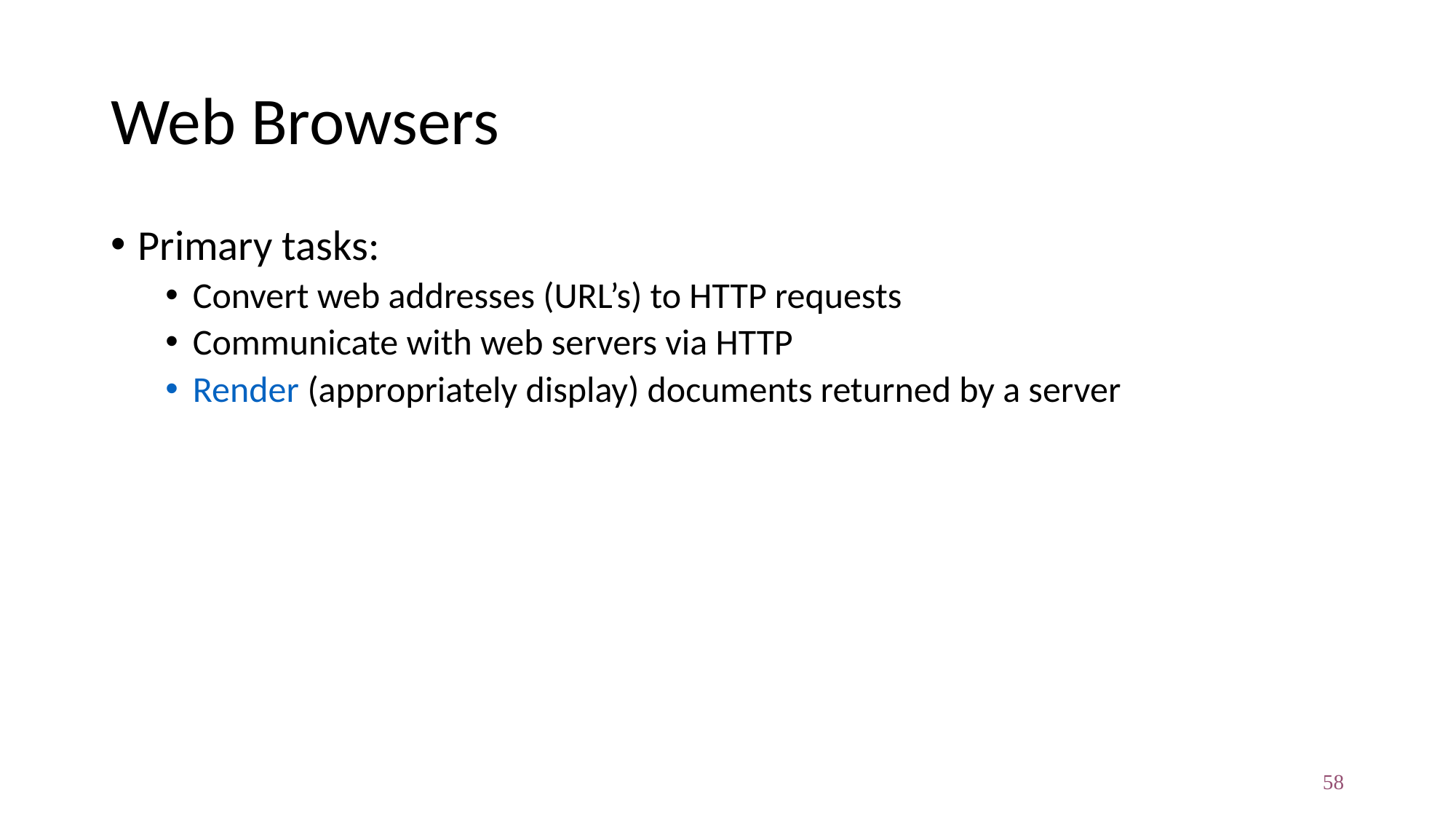

# Web Browsers
Primary tasks:
Convert web addresses (URL’s) to HTTP requests
Communicate with web servers via HTTP
Render (appropriately display) documents returned by a server

58